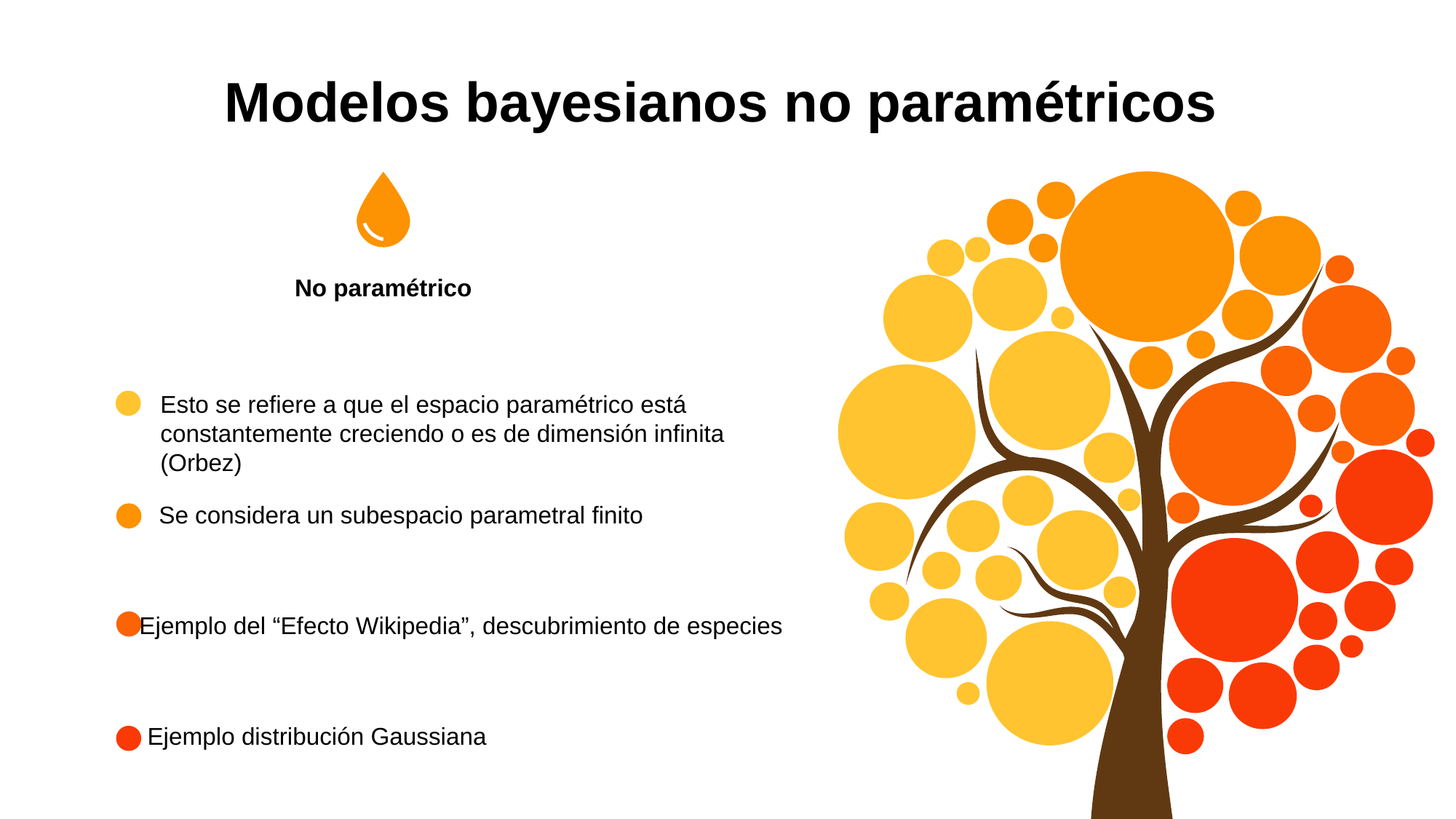

# Modelos bayesianos no paramétricos

No paramétrico

Esto se refiere a que el espacio paramétrico está constantemente creciendo o es de dimensión infinita (Orbez)

Se considera un subespacio parametral finito

Ejemplo del “Efecto Wikipedia”, descubrimiento de especies

Ejemplo distribución Gaussiana